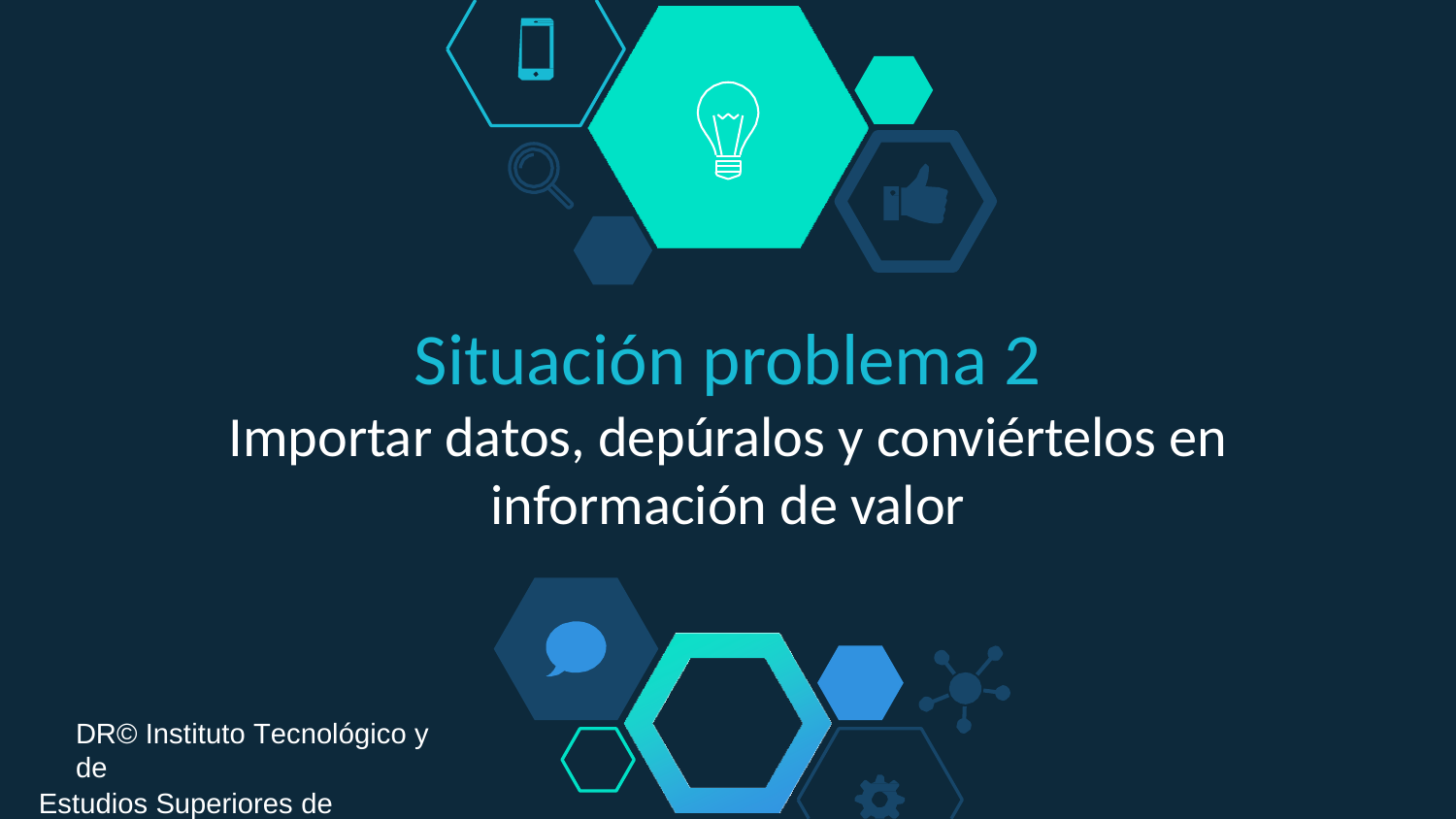

Situación problema 2
Importar datos, depúralos y conviértelos en información de valor

DR© Instituto Tecnológico y de
Estudios Superiores de Monterrey